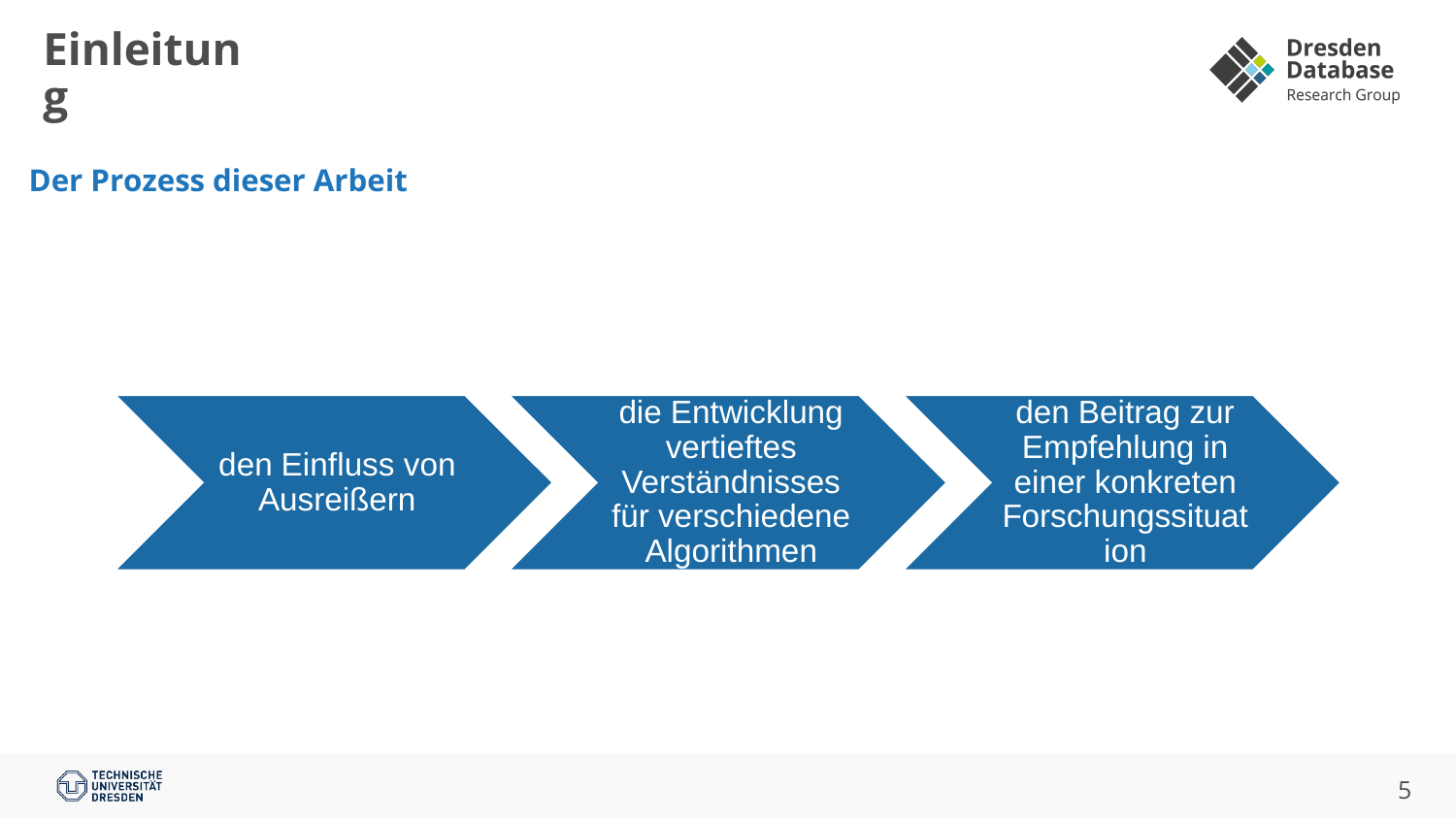

# Einleitung
Der Prozess dieser Arbeit
den Einfluss von Ausreißern
die Entwicklung vertieftes Verständnisses für verschiedene Algorithmen
den Beitrag zur Empfehlung in einer konkreten Forschungssituation